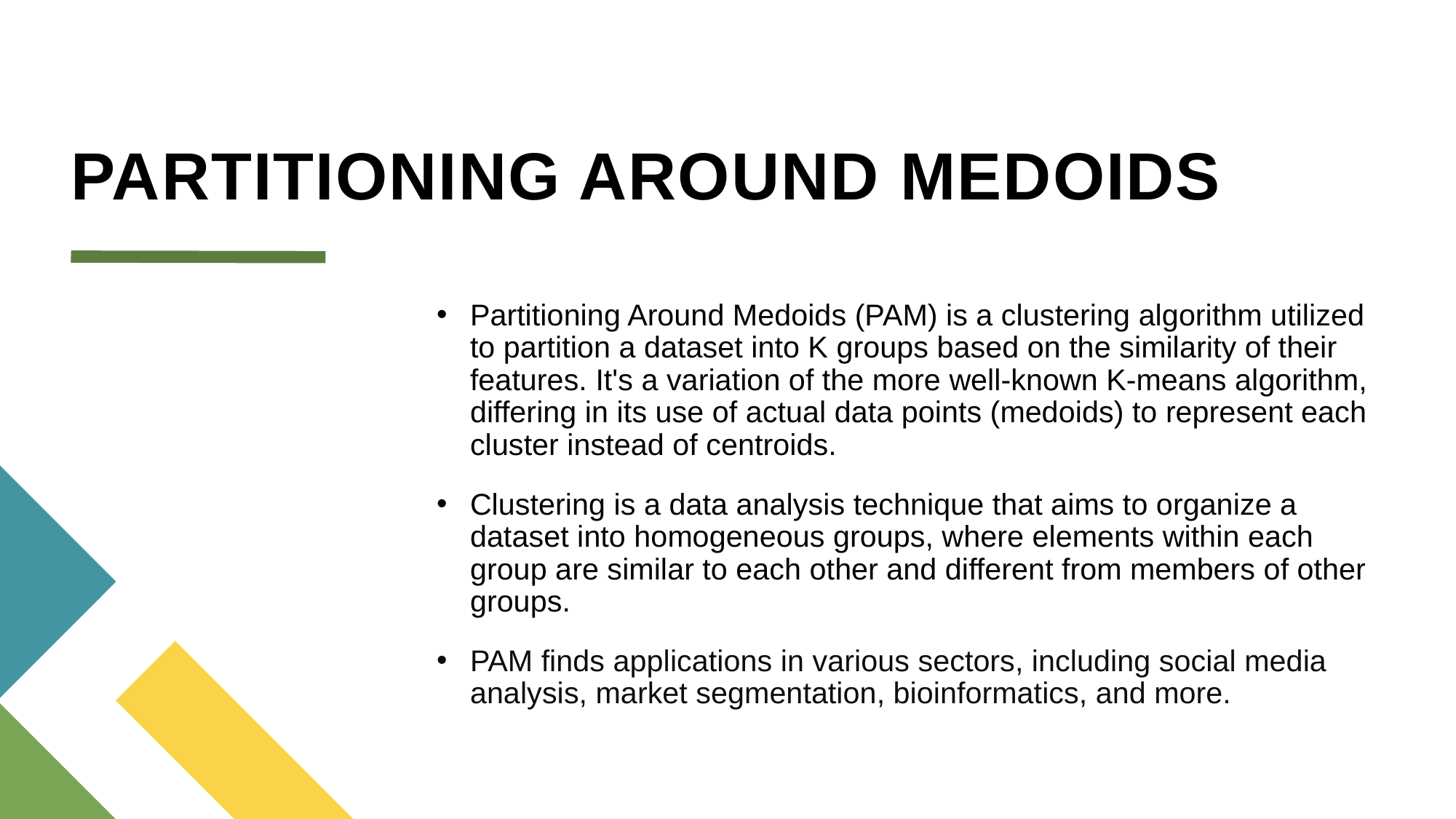

# PARTITIONING AROUND MEDOIDS
Partitioning Around Medoids (PAM) is a clustering algorithm utilized to partition a dataset into K groups based on the similarity of their features. It's a variation of the more well-known K-means algorithm, differing in its use of actual data points (medoids) to represent each cluster instead of centroids.
Clustering is a data analysis technique that aims to organize a dataset into homogeneous groups, where elements within each group are similar to each other and different from members of other groups.
PAM finds applications in various sectors, including social media analysis, market segmentation, bioinformatics, and more.